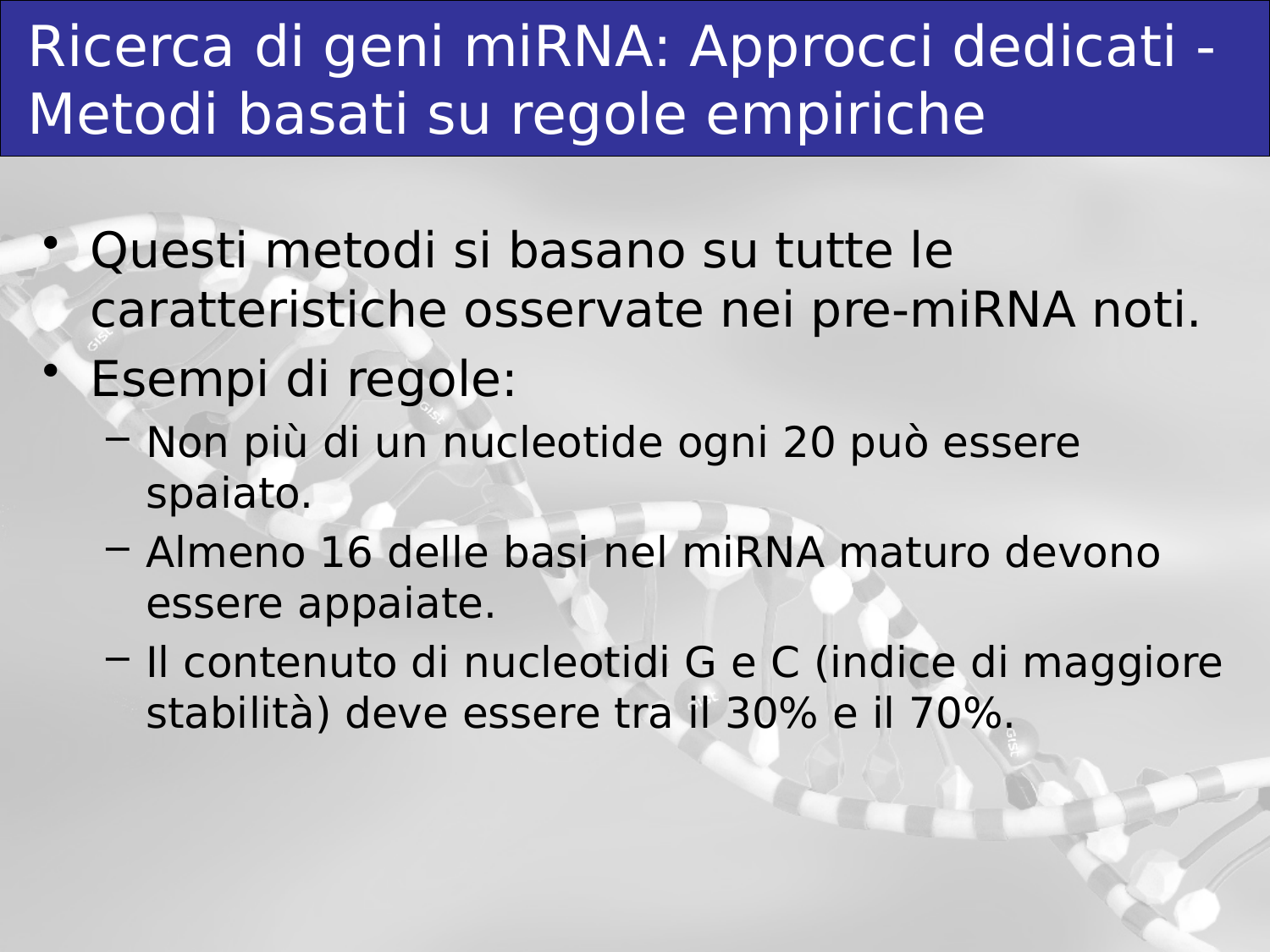

# Ricerca di geni miRNA: Approcci dedicati - Metodi basati su regole empiriche
Questi metodi si basano su tutte le caratteristiche osservate nei pre-miRNA noti.
Esempi di regole:
Non più di un nucleotide ogni 20 può essere spaiato.
Almeno 16 delle basi nel miRNA maturo devono essere appaiate.
Il contenuto di nucleotidi G e C (indice di maggiore stabilità) deve essere tra il 30% e il 70%.